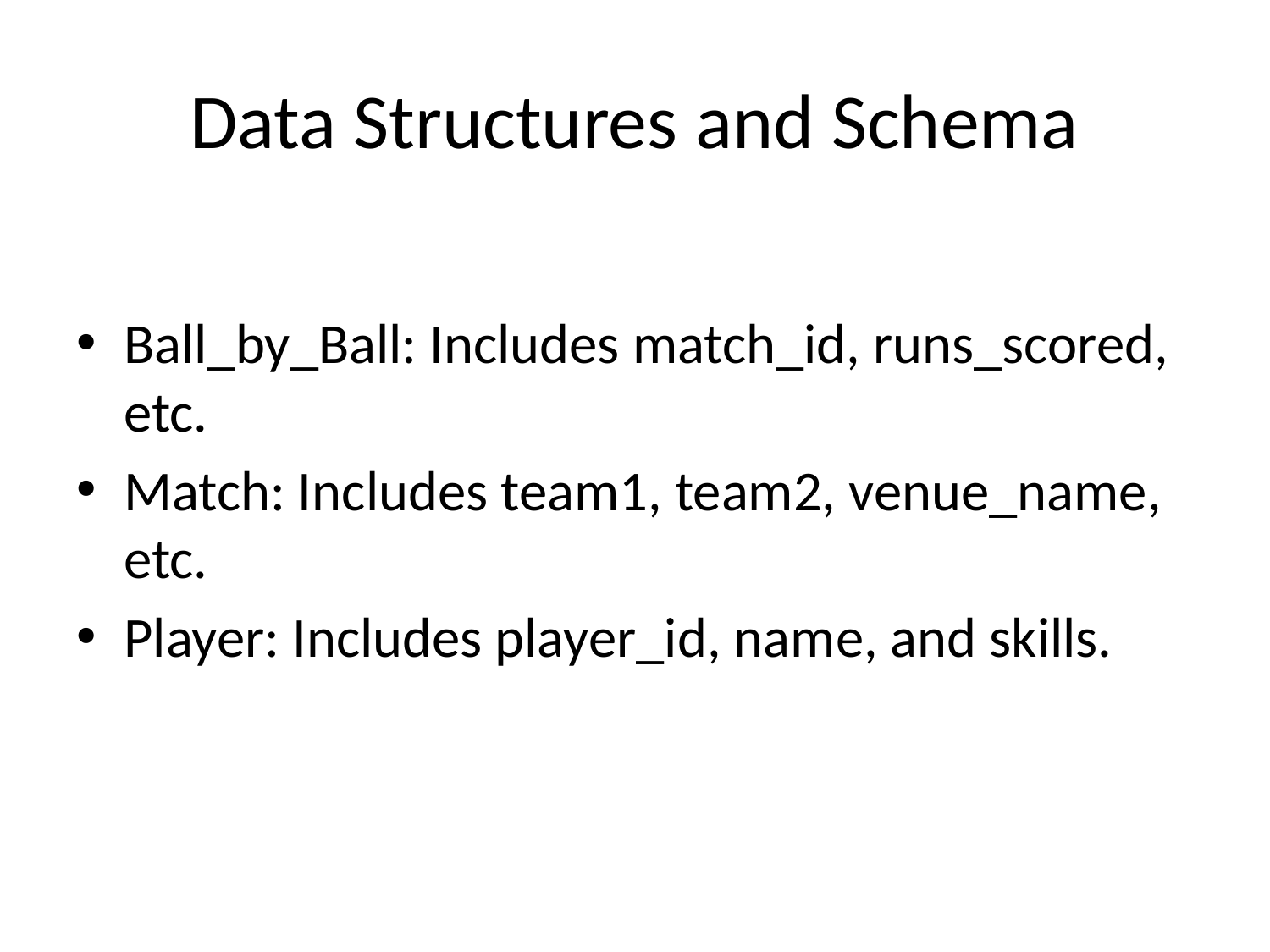

# Data Structures and Schema

Ball_by_Ball: Includes match_id, runs_scored, etc.
Match: Includes team1, team2, venue_name, etc.
Player: Includes player_id, name, and skills.